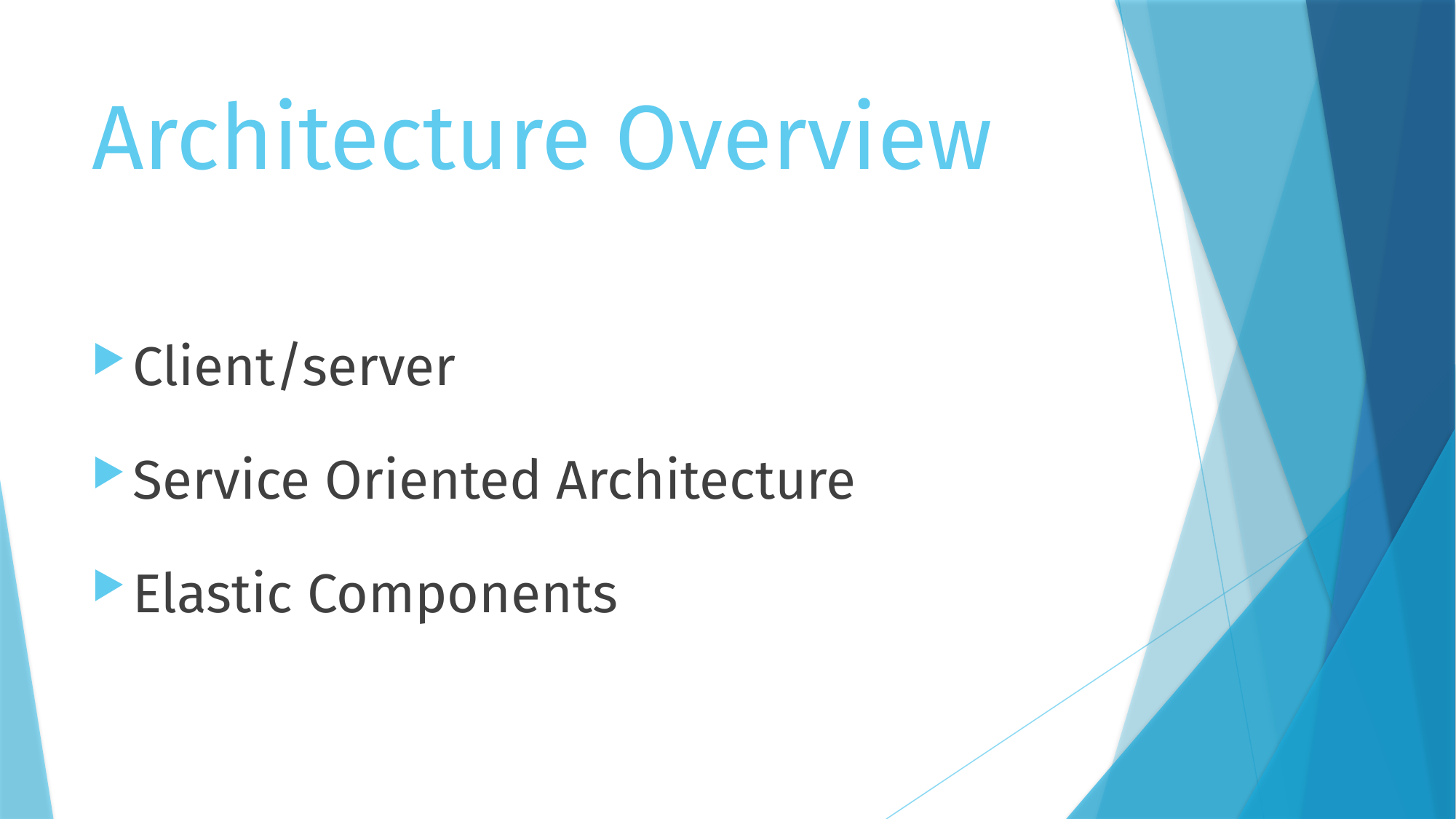

# Architecture Overview
Client/server
Service Oriented Architecture
Elastic Components